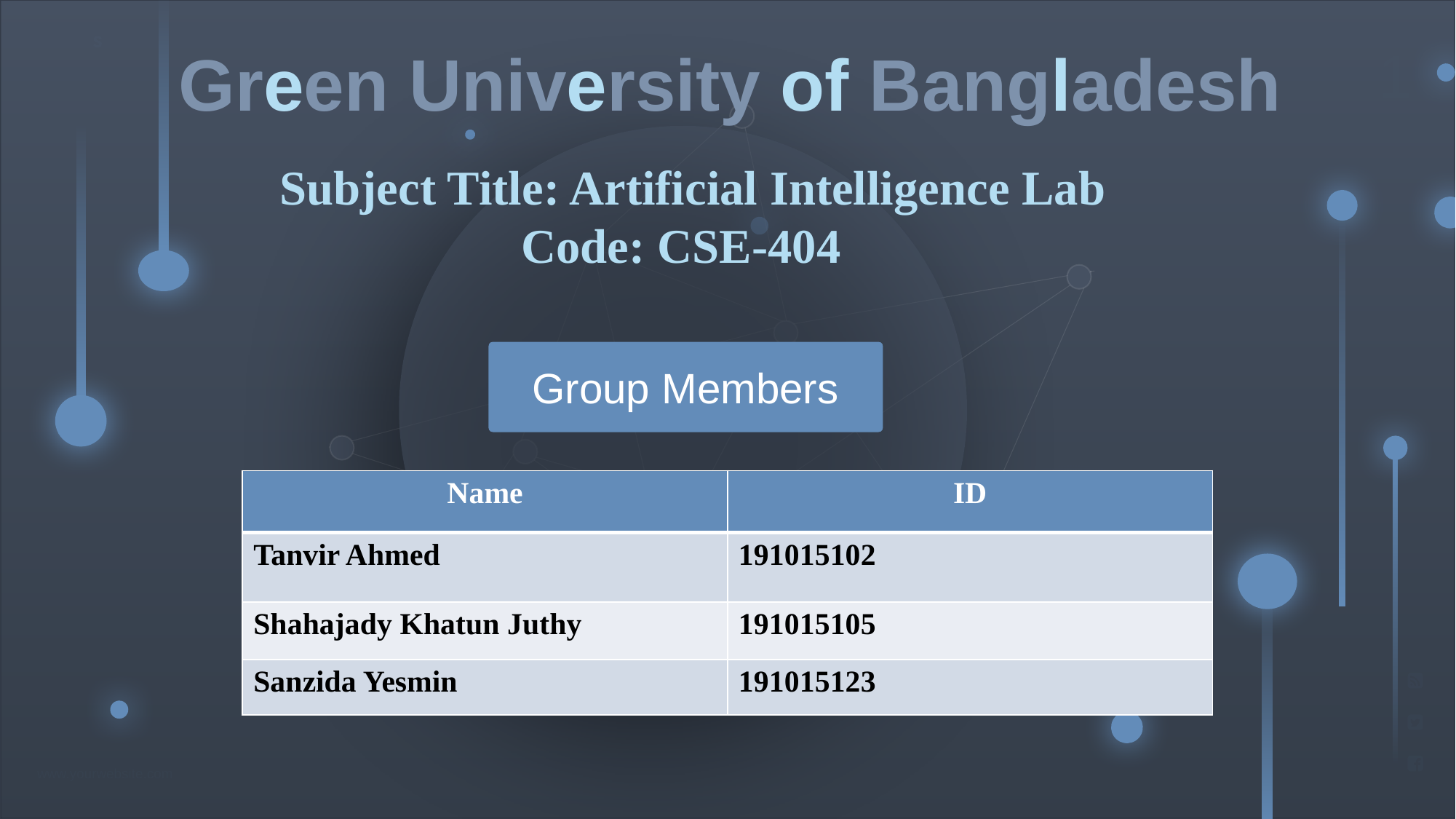

Green University of Bangladesh

Subject Title: Artificial Intelligence Lab
Code: CSE-404

Group Members

| Name | ID |
| --- | --- |
| Tanvir Ahmed | 191015102 |
| Shahajady Khatun Juthy | 191015105 |
| Sanzida Yesmin | 191015123 |